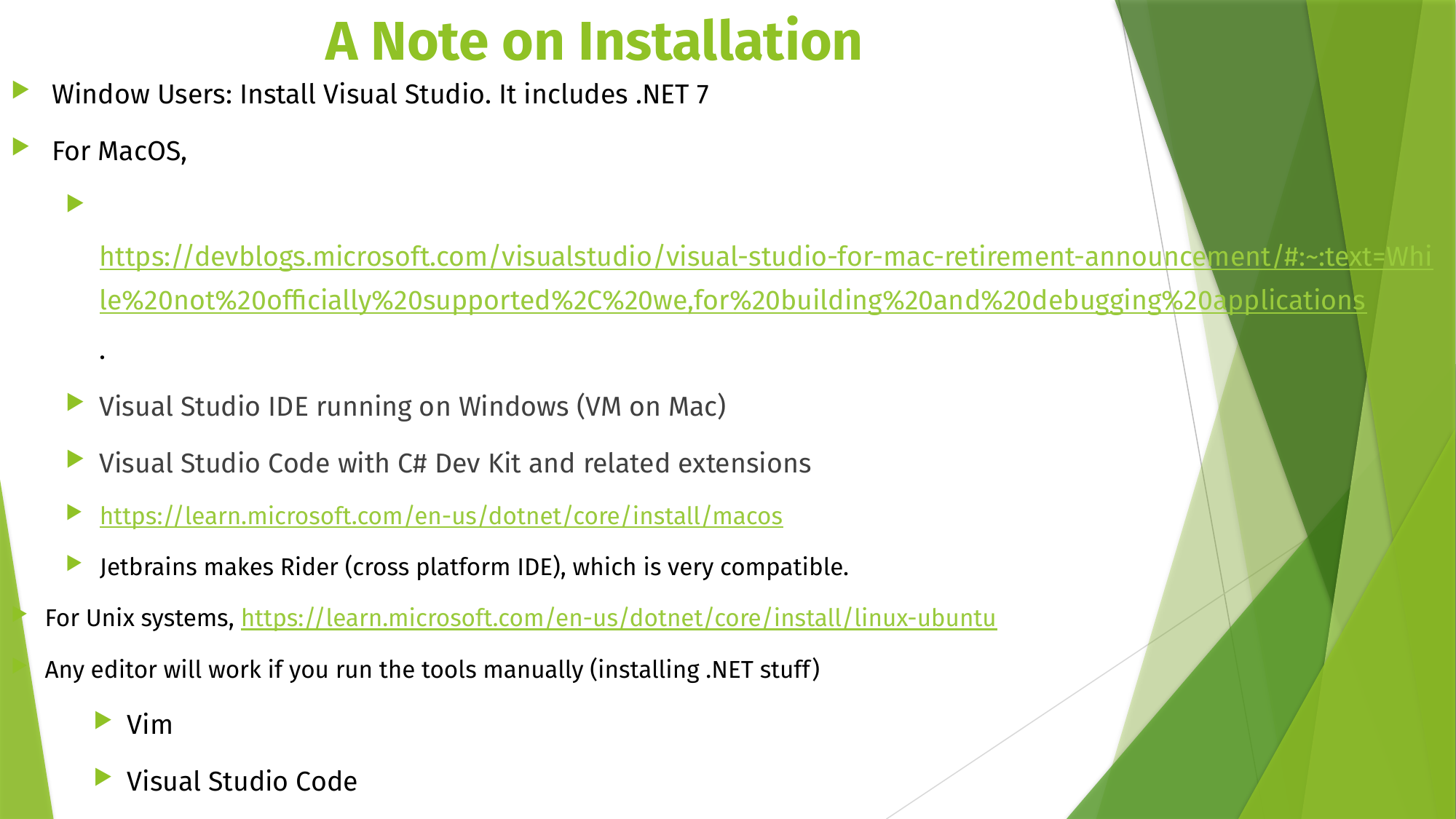

# A Note on Installation
Window Users: Install Visual Studio. It includes .NET 7
For MacOS,
 https://devblogs.microsoft.com/visualstudio/visual-studio-for-mac-retirement-announcement/#:~:text=While%20not%20officially%20supported%2C%20we,for%20building%20and%20debugging%20applications.
Visual Studio IDE running on Windows (VM on Mac)
Visual Studio Code with C# Dev Kit and related extensions
https://learn.microsoft.com/en-us/dotnet/core/install/macos
Jetbrains makes Rider (cross platform IDE), which is very compatible.
For Unix systems, https://learn.microsoft.com/en-us/dotnet/core/install/linux-ubuntu
Any editor will work if you run the tools manually (installing .NET stuff)
Vim
Visual Studio Code
Sublime